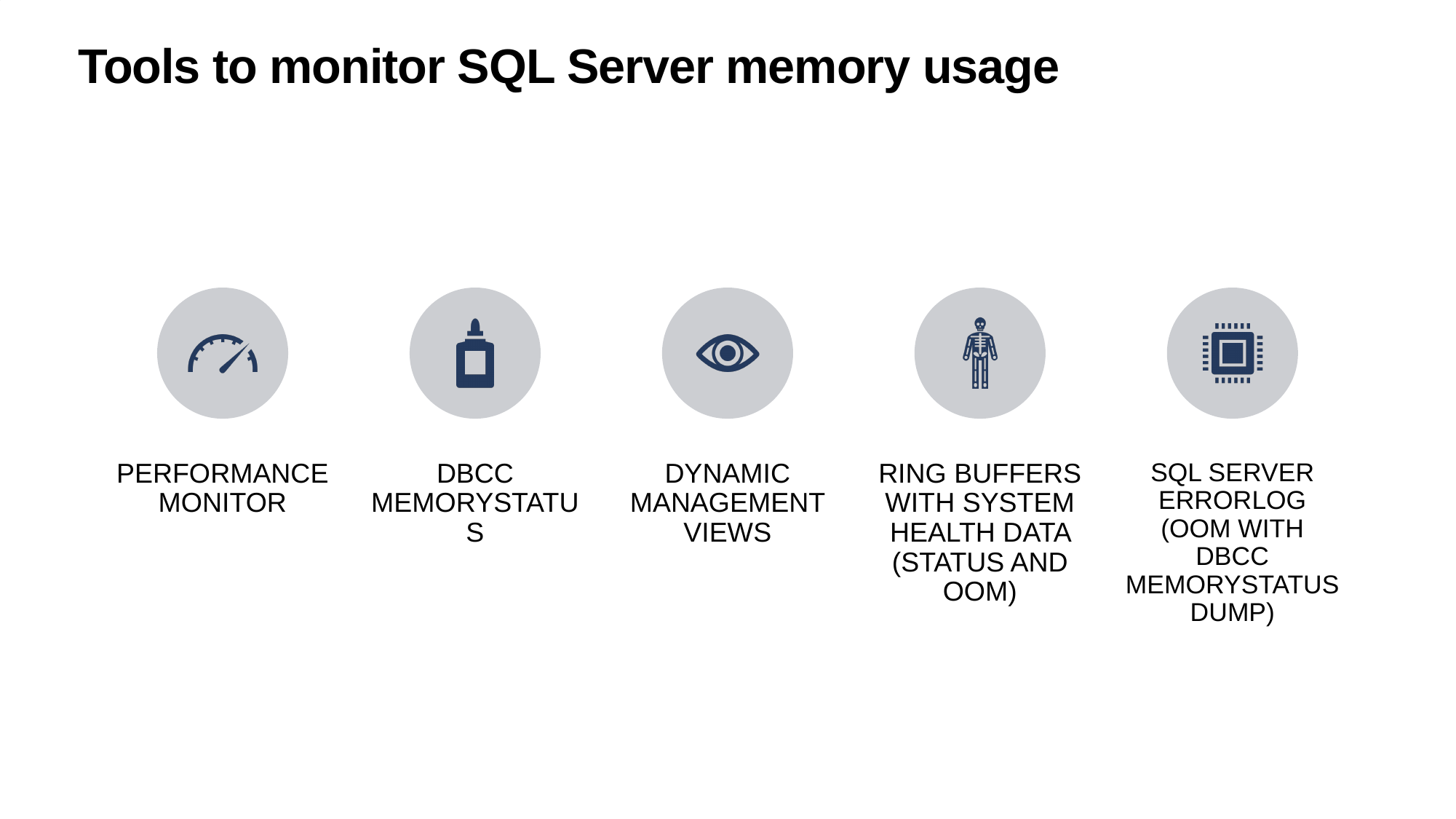

# Tools to monitor SQL Server memory usage
Performance Monitor
DBCC MEMORYSTATUS
Dynamic Management Views
Ring Buffers with System Health data (status and OOM)
SQL Server Errorlog (OOM with DBCC MEMORYSTATUS dump)